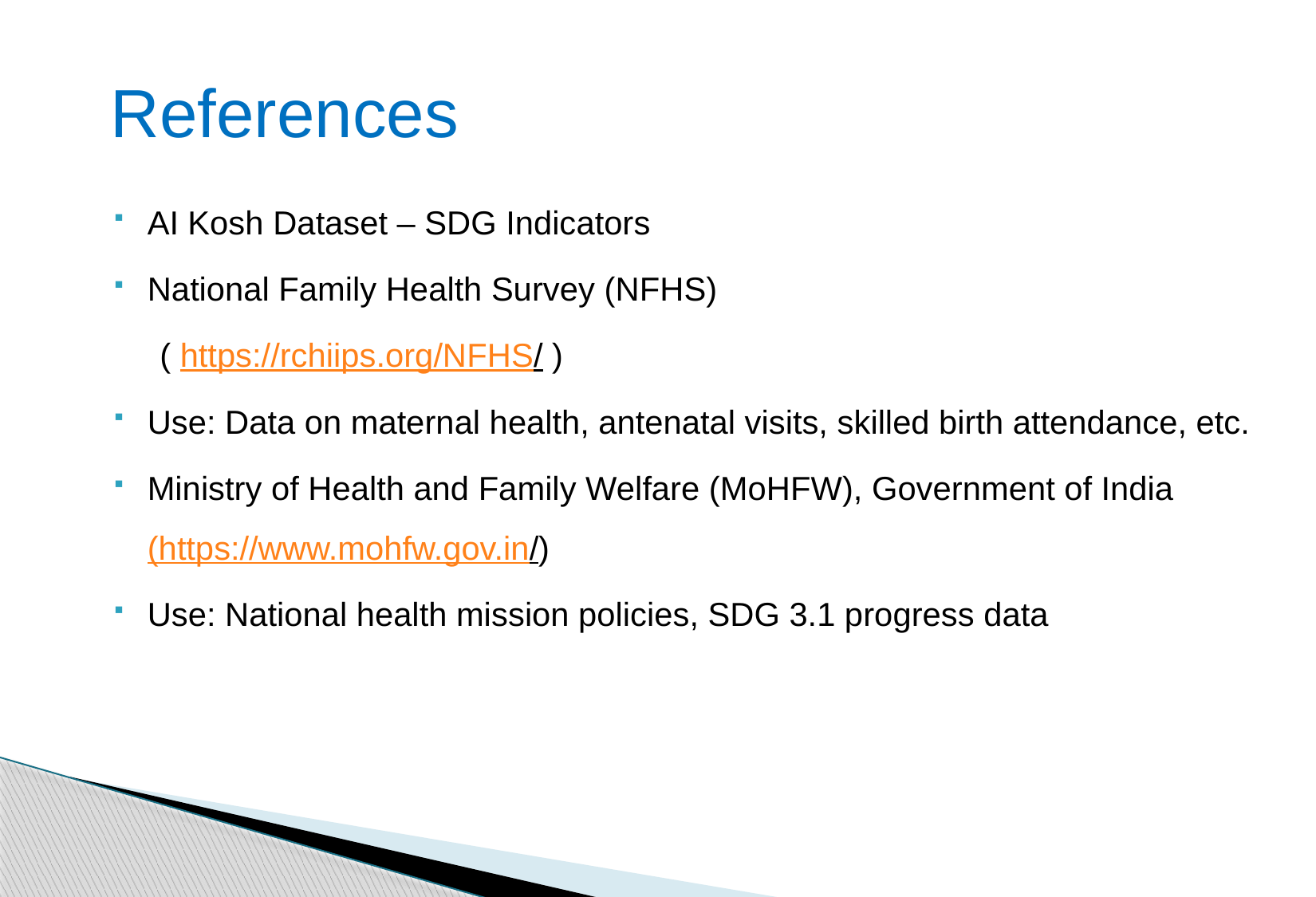

# References
AI Kosh Dataset – SDG Indicators
National Family Health Survey (NFHS)
     ( https://rchiips.org/NFHS/ )
Use: Data on maternal health, antenatal visits, skilled birth attendance, etc.
Ministry of Health and Family Welfare (MoHFW), Government of India    (https://www.mohfw.gov.in/)
Use: National health mission policies, SDG 3.1 progress data